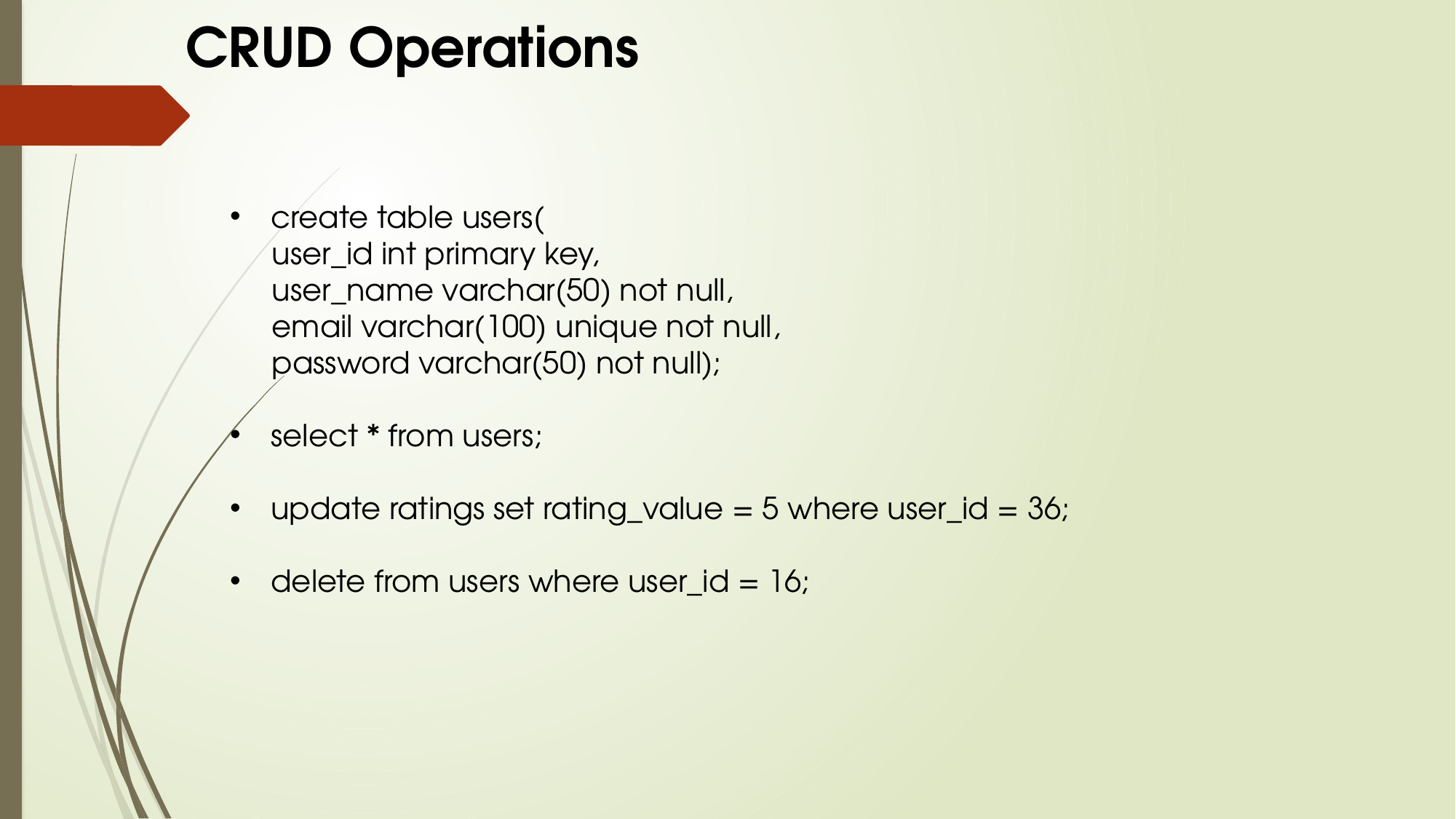

CRUD Operations

create table users(
     user_id int primary key,
     user_name varchar(50) not null,
     email varchar(100) unique not null,
     password varchar(50) not null);

select * from users;

update ratings set rating_value = 5 where user_id = 36;

delete from users where user_id = 16;